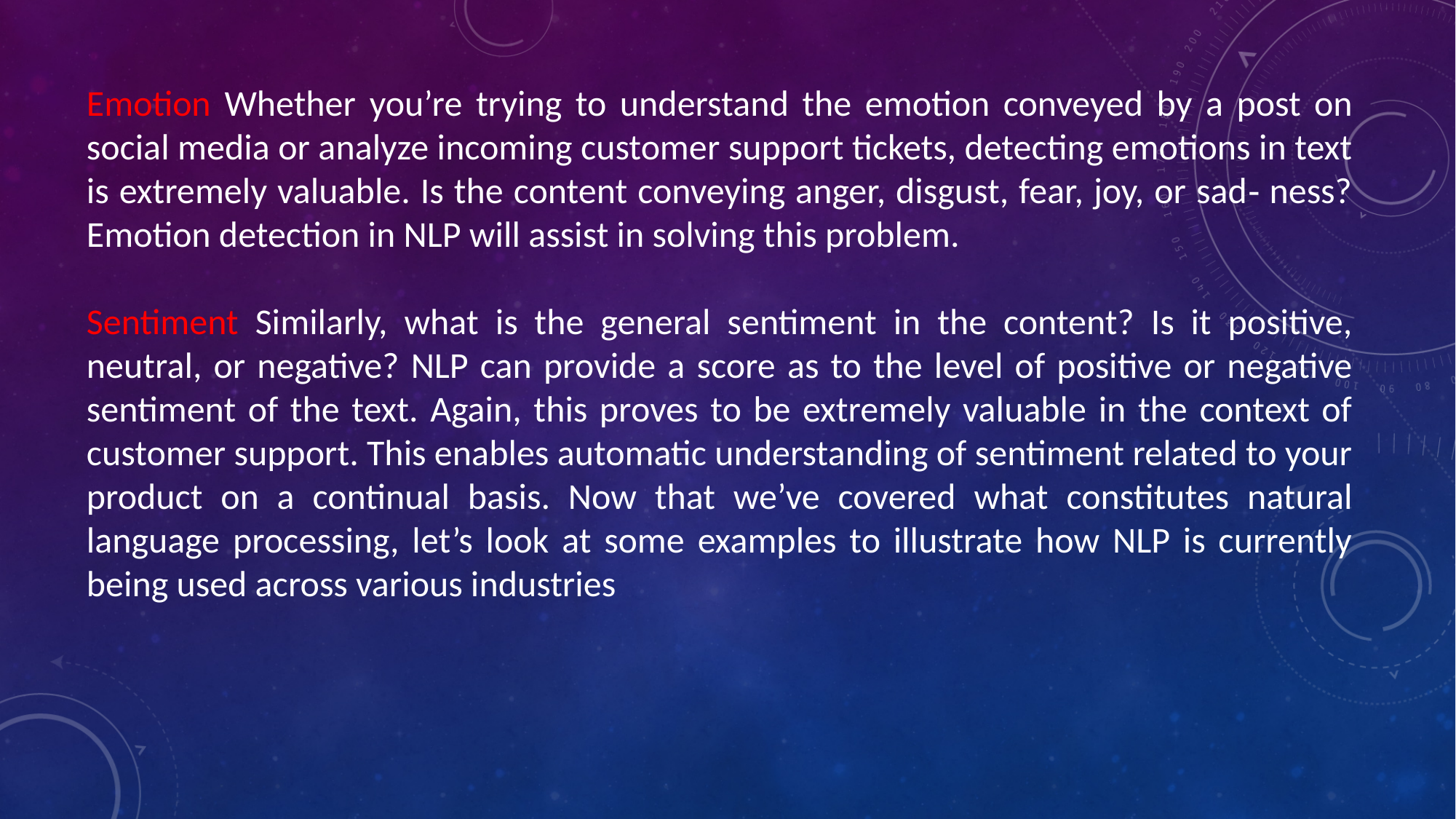

Emotion Whether you’re trying to understand the emotion conveyed by a post on social media or analyze incoming customer support tickets, detecting emotions in text is extremely valuable. Is the content conveying anger, disgust, fear, joy, or sad‐ ness? Emotion detection in NLP will assist in solving this problem.

Sentiment Similarly, what is the general sentiment in the content? Is it positive, neutral, or negative? NLP can provide a score as to the level of positive or negative sentiment of the text. Again, this proves to be extremely valuable in the context of customer support. This enables automatic understanding of sentiment related to your product on a continual basis. Now that we’ve covered what constitutes natural language processing, let’s look at some examples to illustrate how NLP is currently being used across various industries